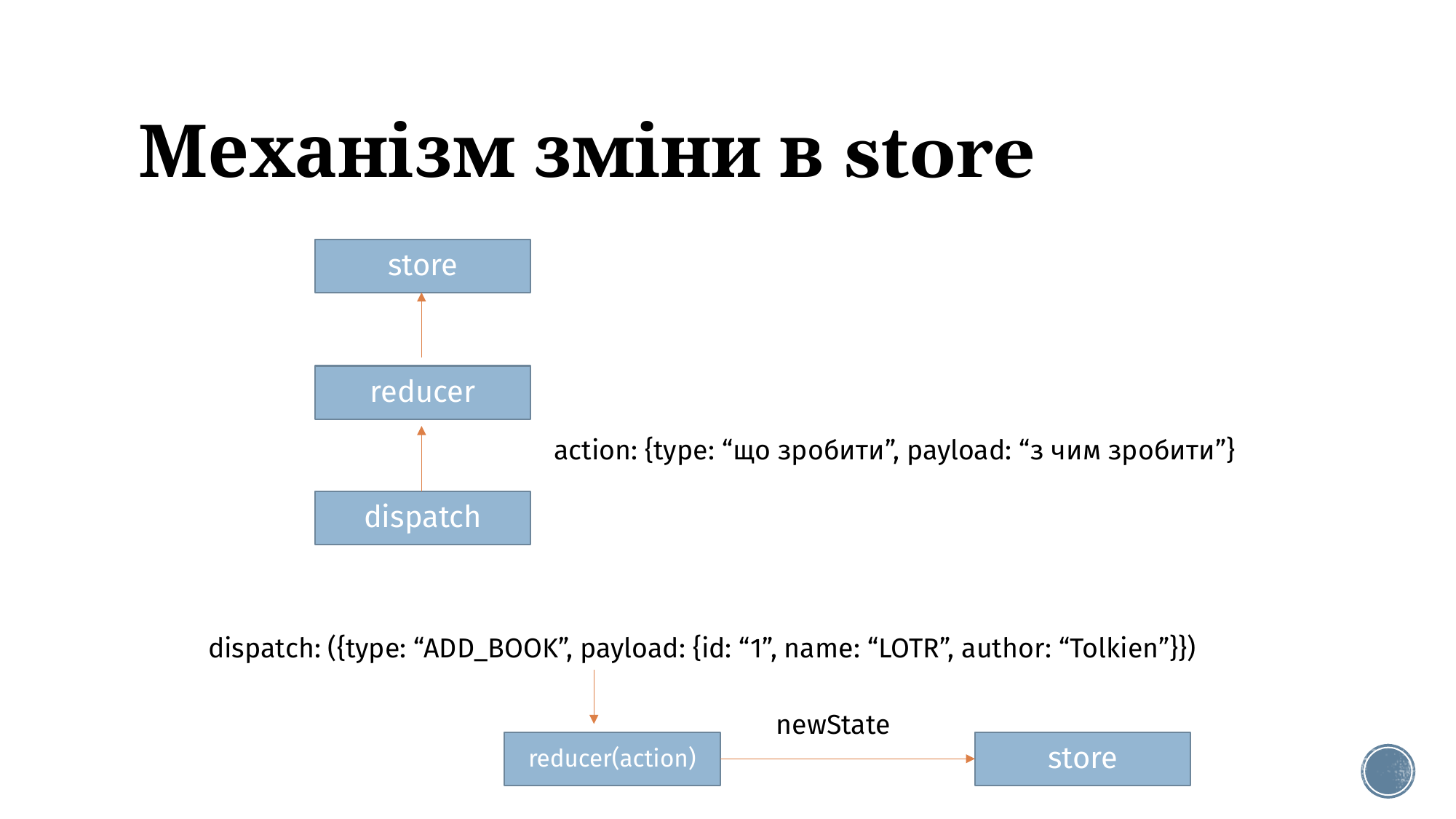

# Механізм зміни в store
store
reducer
action: {type: “що зробити”, payload: “з чим зробити”}
dispatch
dispatch: ({type: “ADD_BOOK”, payload: {id: “1”, name: “LOTR”, author: “Tolkien”}})
newState
store
reducer(action)